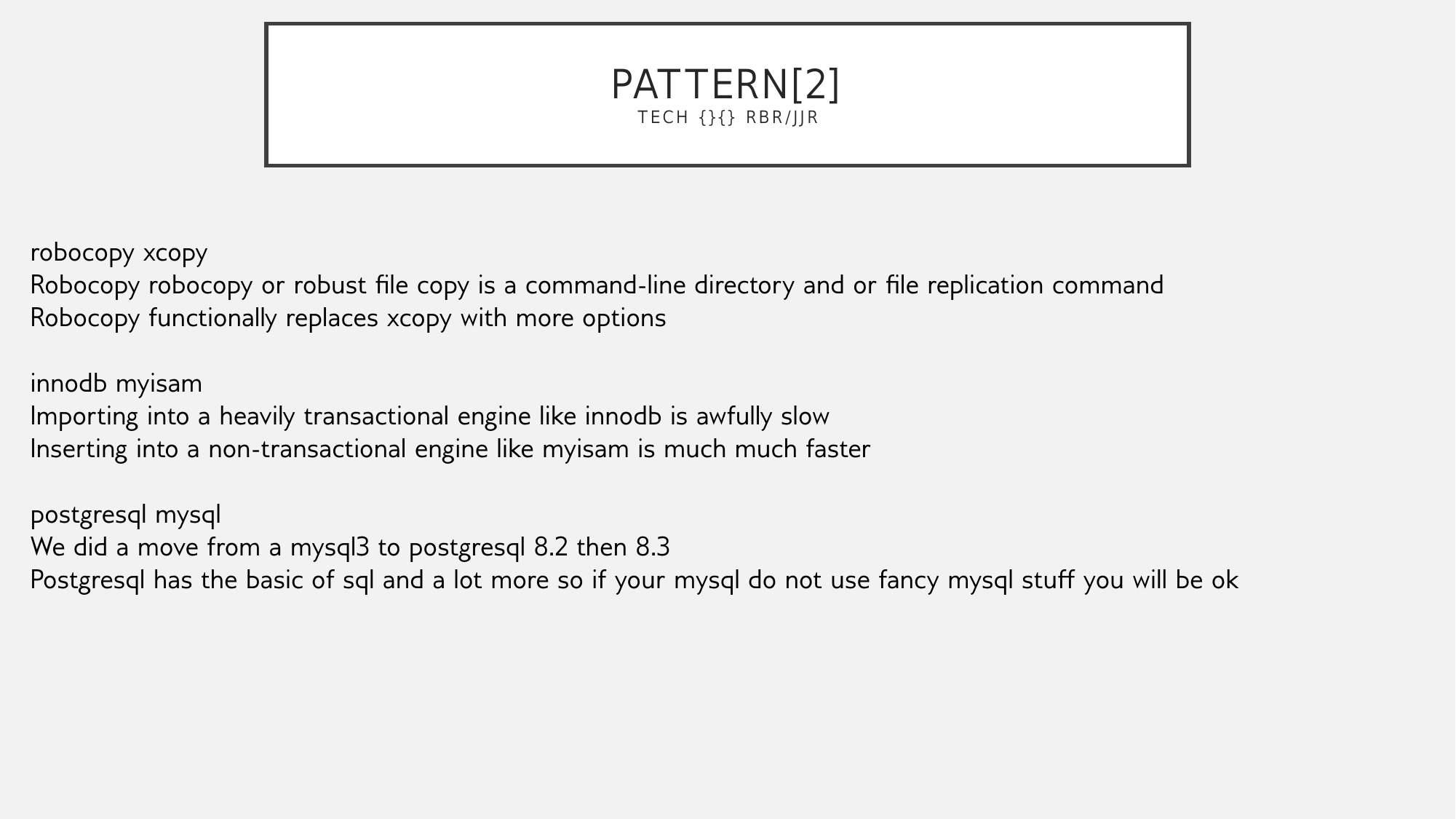

# Pattern[2] tech {}{} rbr/jjr
robocopy xcopy
Robocopy robocopy or robust file copy is a command-line directory and or file replication command
Robocopy functionally replaces xcopy with more options

innodb myisam
Importing into a heavily transactional engine like innodb is awfully slow
Inserting into a non-transactional engine like myisam is much much faster

postgresql mysql
We did a move from a mysql3 to postgresql 8.2 then 8.3
Postgresql has the basic of sql and a lot more so if your mysql do not use fancy mysql stuff you will be ok